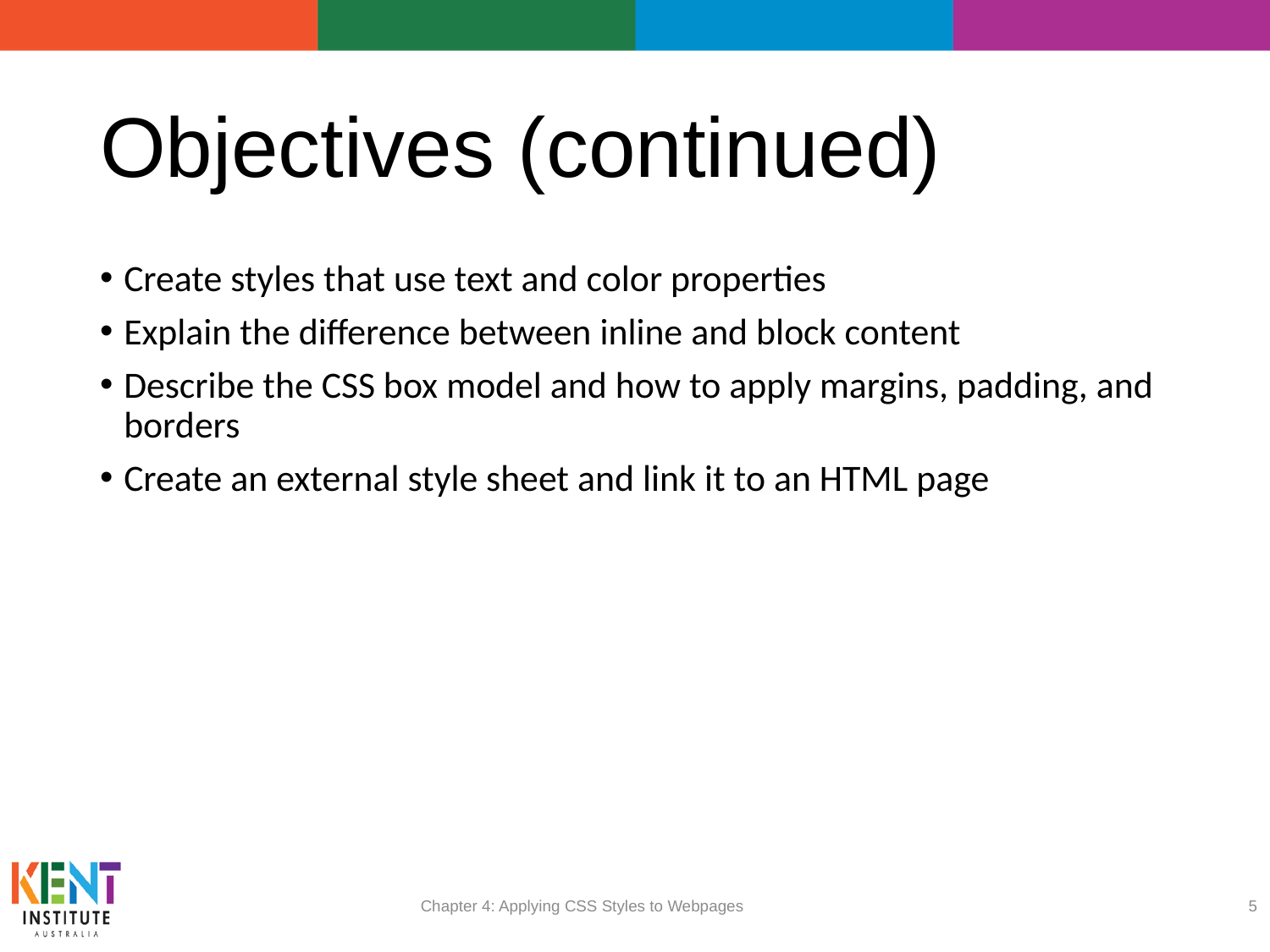

# Objectives (continued)
Create styles that use text and color properties
Explain the difference between inline and block content
Describe the CSS box model and how to apply margins, padding, and borders
Create an external style sheet and link it to an HTML page

Chapter 4: Applying CSS Styles to Webpages
5